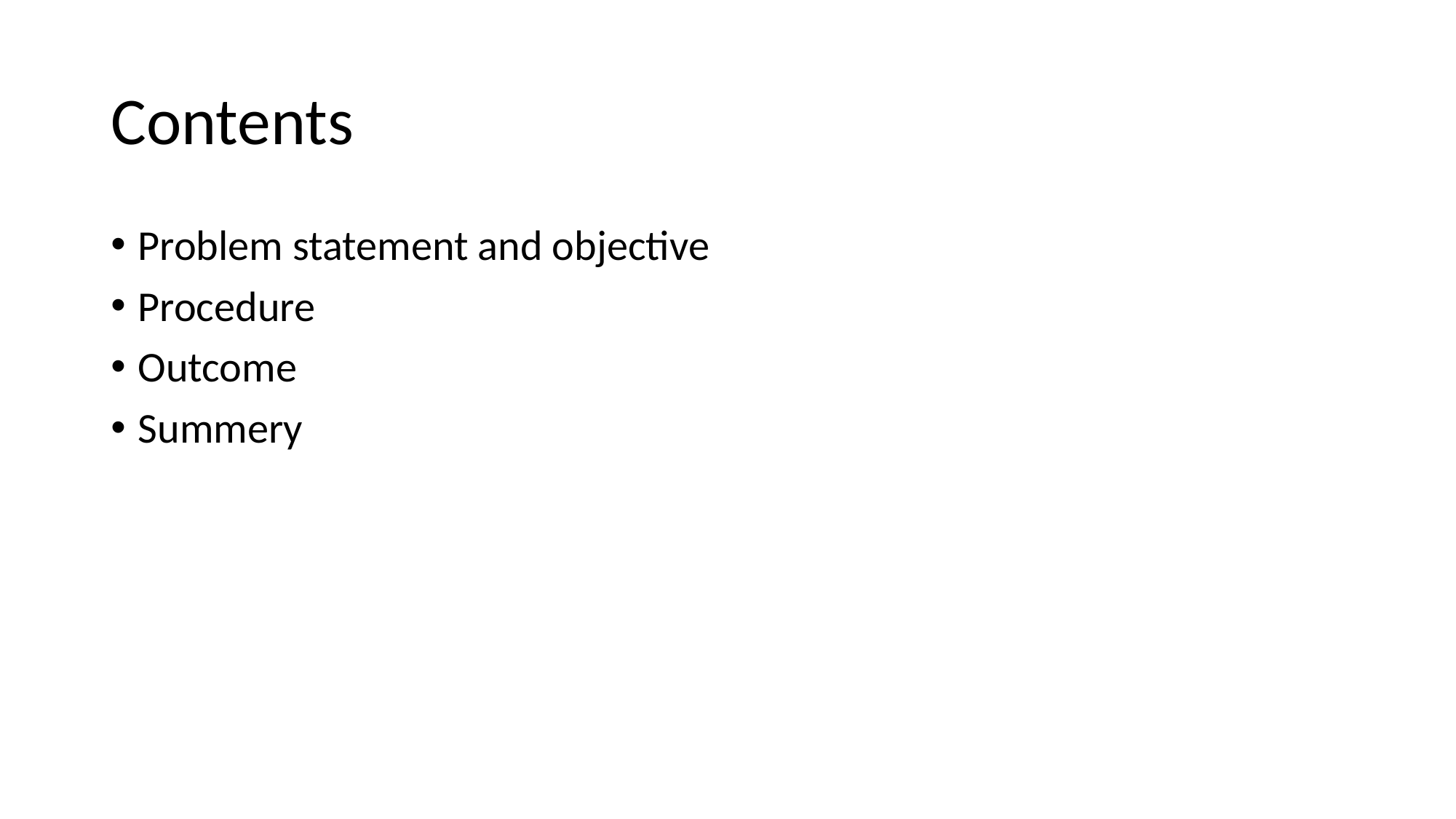

# Contents
Problem statement and objective
Procedure
Outcome
Summery